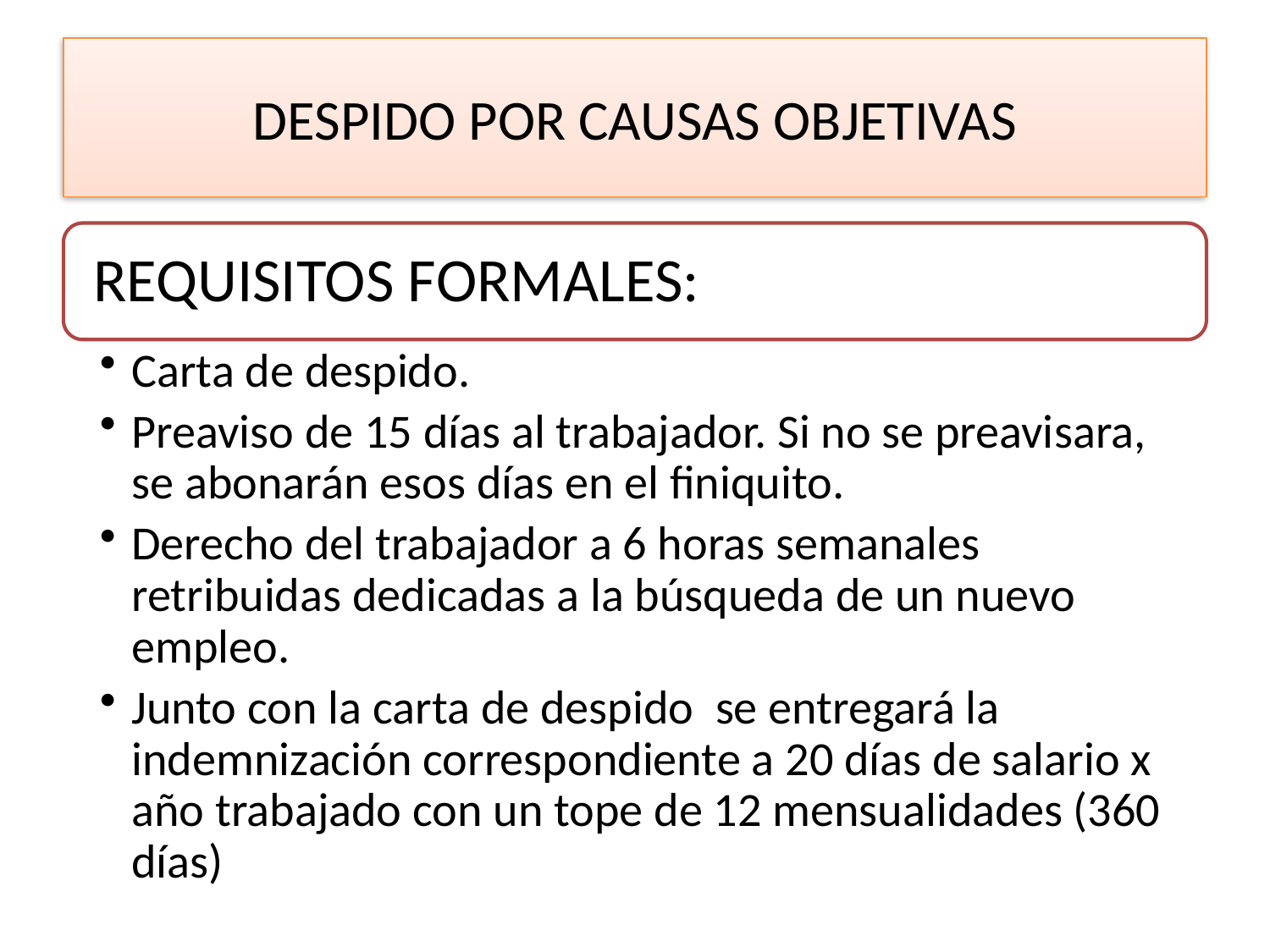

# DESPIDO POR CAUSAS OBJETIVAS
REQUISITOS FORMALES:
Carta de despido.
Preaviso de 15 días al trabajador. Si no se preavisara, se abonarán esos días en el finiquito.
Derecho del trabajador a 6 horas semanales retribuidas dedicadas a la búsqueda de un nuevo empleo.
Junto con la carta de despido  se entregará la indemnización correspondiente a 20 días de salario x año trabajado con un tope de 12 mensualidades (360 días)